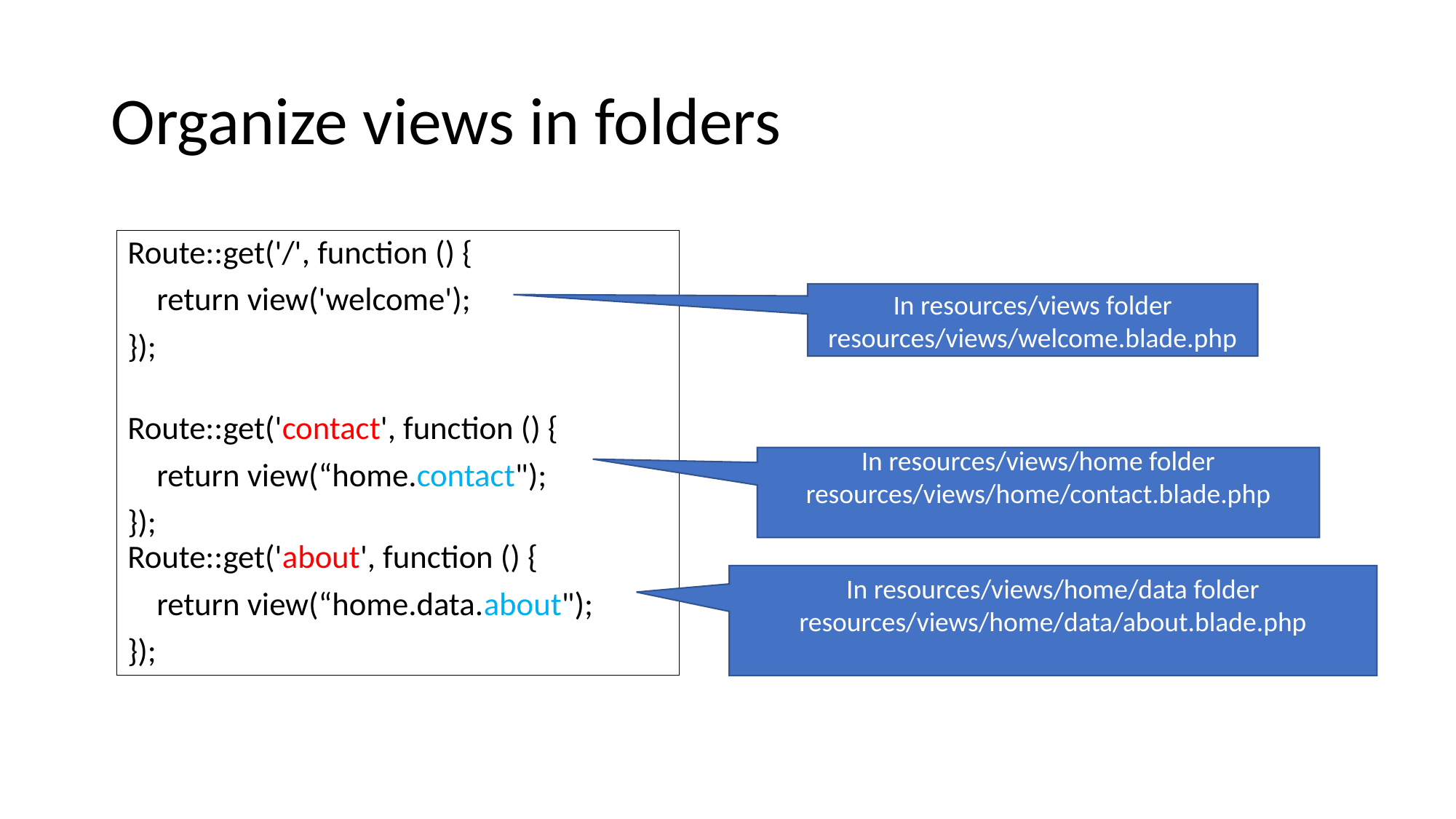

# Organize views in folders
Route::get('/', function () {
    return view('welcome');
});
Route::get('contact', function () {
    return view(“home.contact");
});
Route::get('about', function () {
    return view(“home.data.about");
});

In resources/views folder
resources/views/welcome.blade.php
In resources/views/home folder
resources/views/home/contact.blade.php

In resources/views/home/data folder
resources/views/home/data/about.blade.php